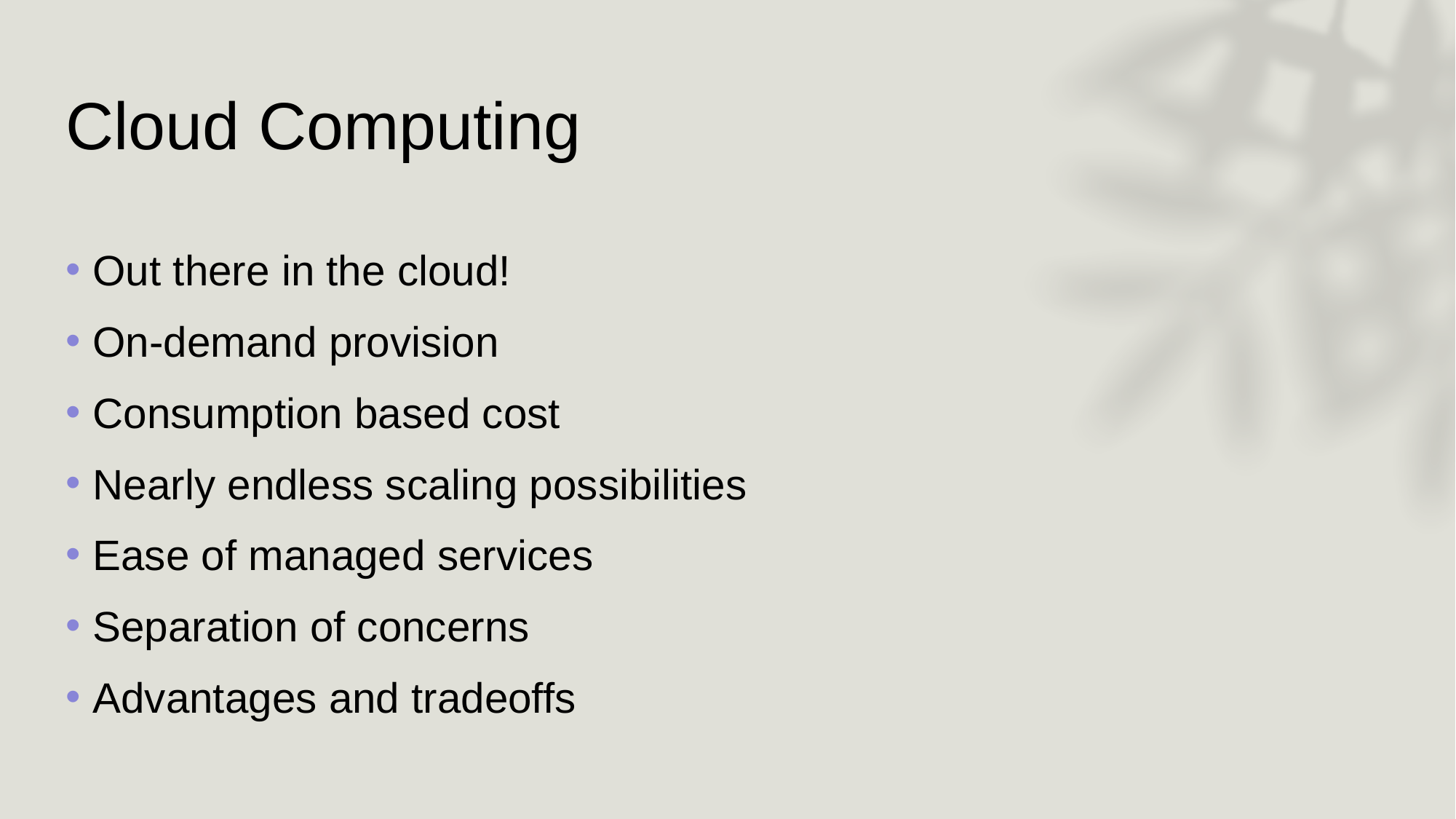

# Cloud Computing
Out there in the cloud!
On-demand provision
Consumption based cost
Nearly endless scaling possibilities
Ease of managed services
Separation of concerns
Advantages and tradeoffs